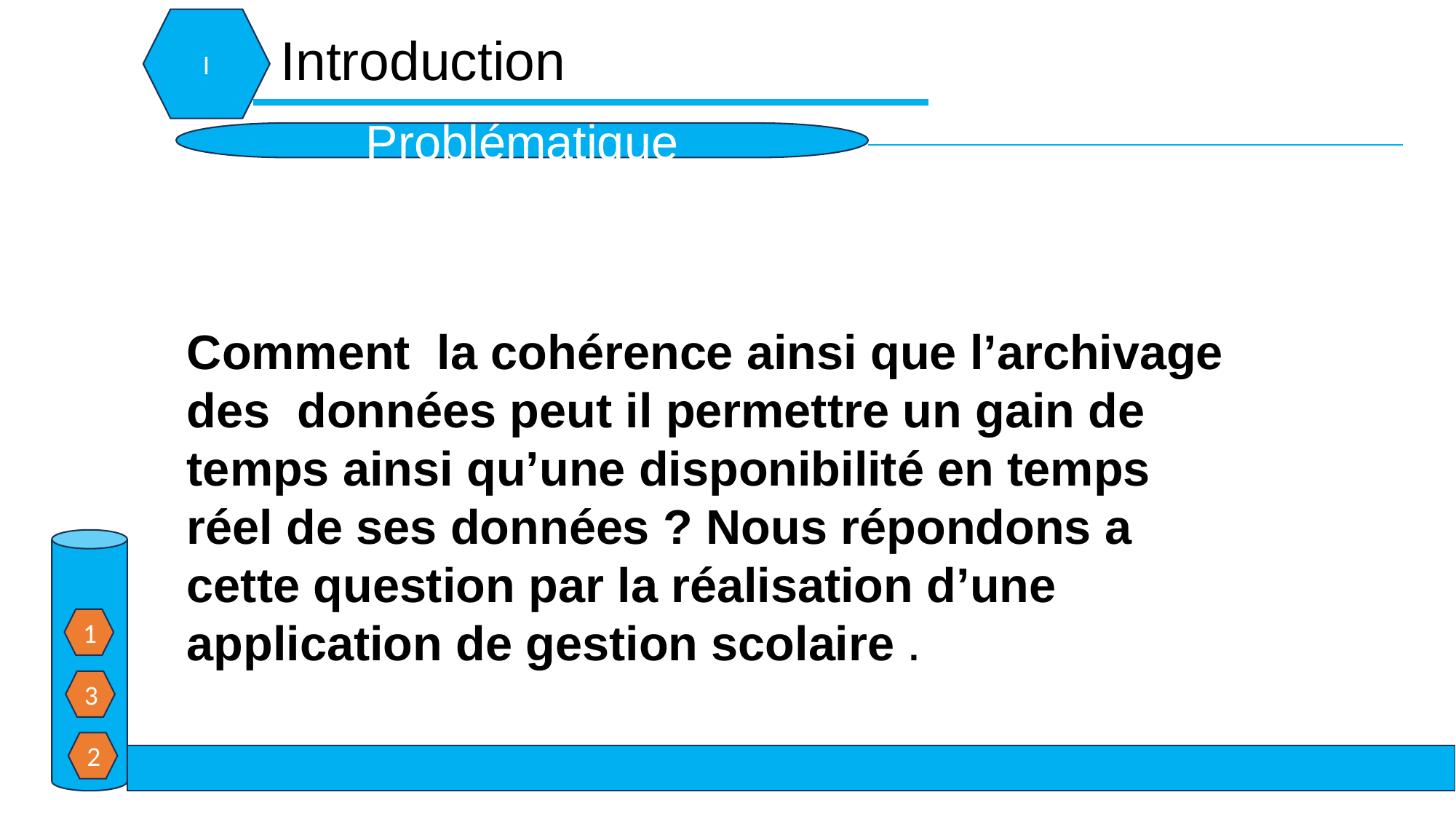

I
Introduction
Problématique

Comment  la cohérence ainsi que l’archivage des  données peut il permettre un gain de temps ainsi qu’une disponibilité en temps réel de ses données ? Nous répondons a cette question par la réalisation d’une application de gestion scolaire .

1
3
2